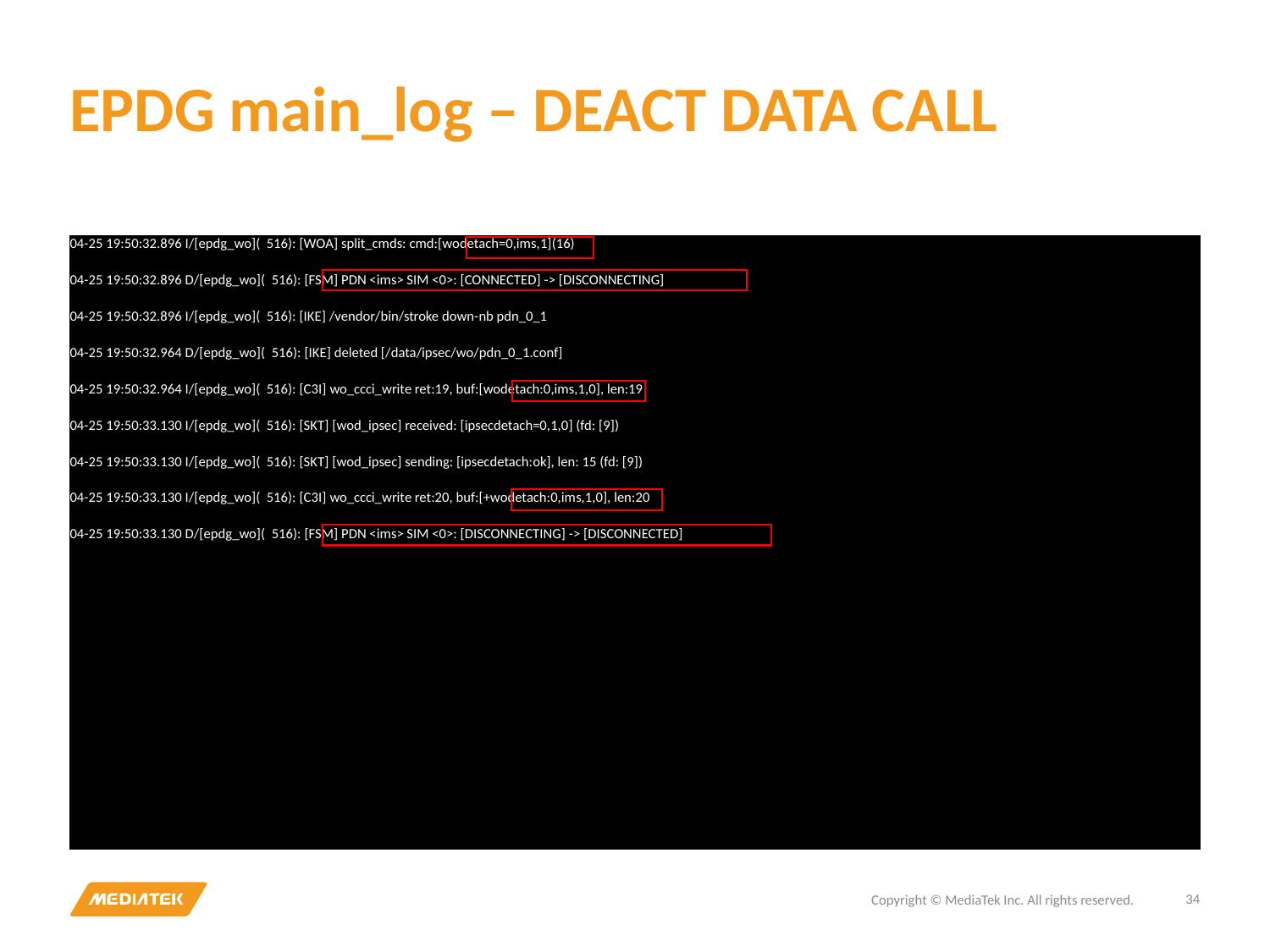

# EPDG main_log – DEACT DATA CALL
04-25 19:50:32.896 I/[epdg_wo](  516): [WOA] split_cmds: cmd:[wodetach=0,ims,1](16)
04-25 19:50:32.896 D/[epdg_wo](  516): [FSM] PDN <ims> SIM <0>: [CONNECTED] -> [DISCONNECTING]
04-25 19:50:32.896 I/[epdg_wo](  516): [IKE] /vendor/bin/stroke down-nb pdn_0_1
04-25 19:50:32.964 D/[epdg_wo](  516): [IKE] deleted [/data/ipsec/wo/pdn_0_1.conf]
04-25 19:50:32.964 I/[epdg_wo](  516): [C3I] wo_ccci_write ret:19, buf:[wodetach:0,ims,1,0], len:19
04-25 19:50:33.130 I/[epdg_wo](  516): [SKT] [wod_ipsec] received: [ipsecdetach=0,1,0] (fd: [9])
04-25 19:50:33.130 I/[epdg_wo](  516): [SKT] [wod_ipsec] sending: [ipsecdetach:ok], len: 15 (fd: [9])
04-25 19:50:33.130 I/[epdg_wo](  516): [C3I] wo_ccci_write ret:20, buf:[+wodetach:0,ims,1,0], len:20
04-25 19:50:33.130 D/[epdg_wo](  516): [FSM] PDN <ims> SIM <0>: [DISCONNECTING] -> [DISCONNECTED]

34
Copyright © MediaTek Inc. All rights reserved.